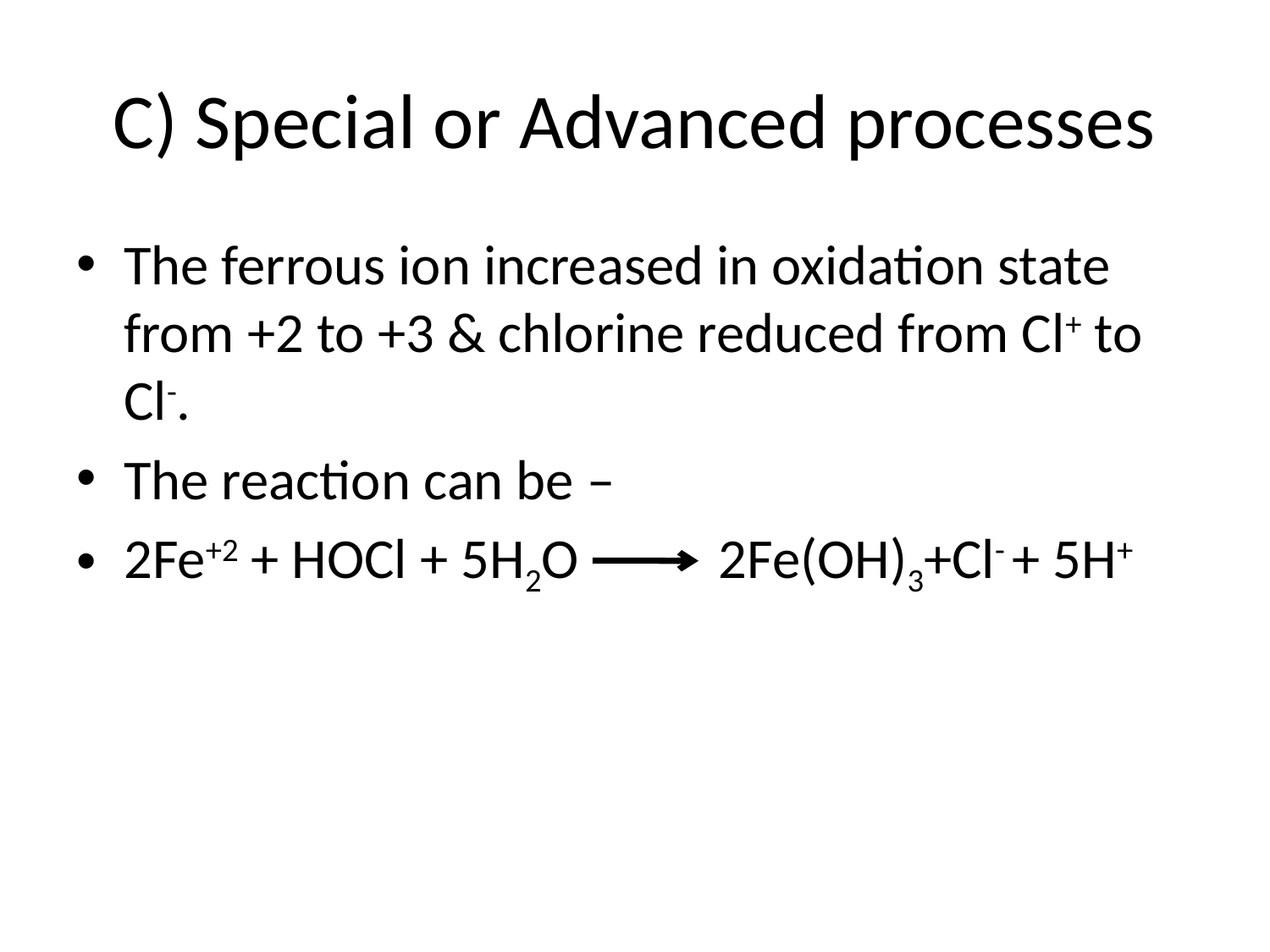

# C) Special or Advanced processes
The ferrous ion increased in oxidation state from +2 to +3 & chlorine reduced from Cl+ to Cl-.
The reaction can be –
2Fe+2 + HOCl + 5H2O           2Fe(OH)3+Cl- + 5H+